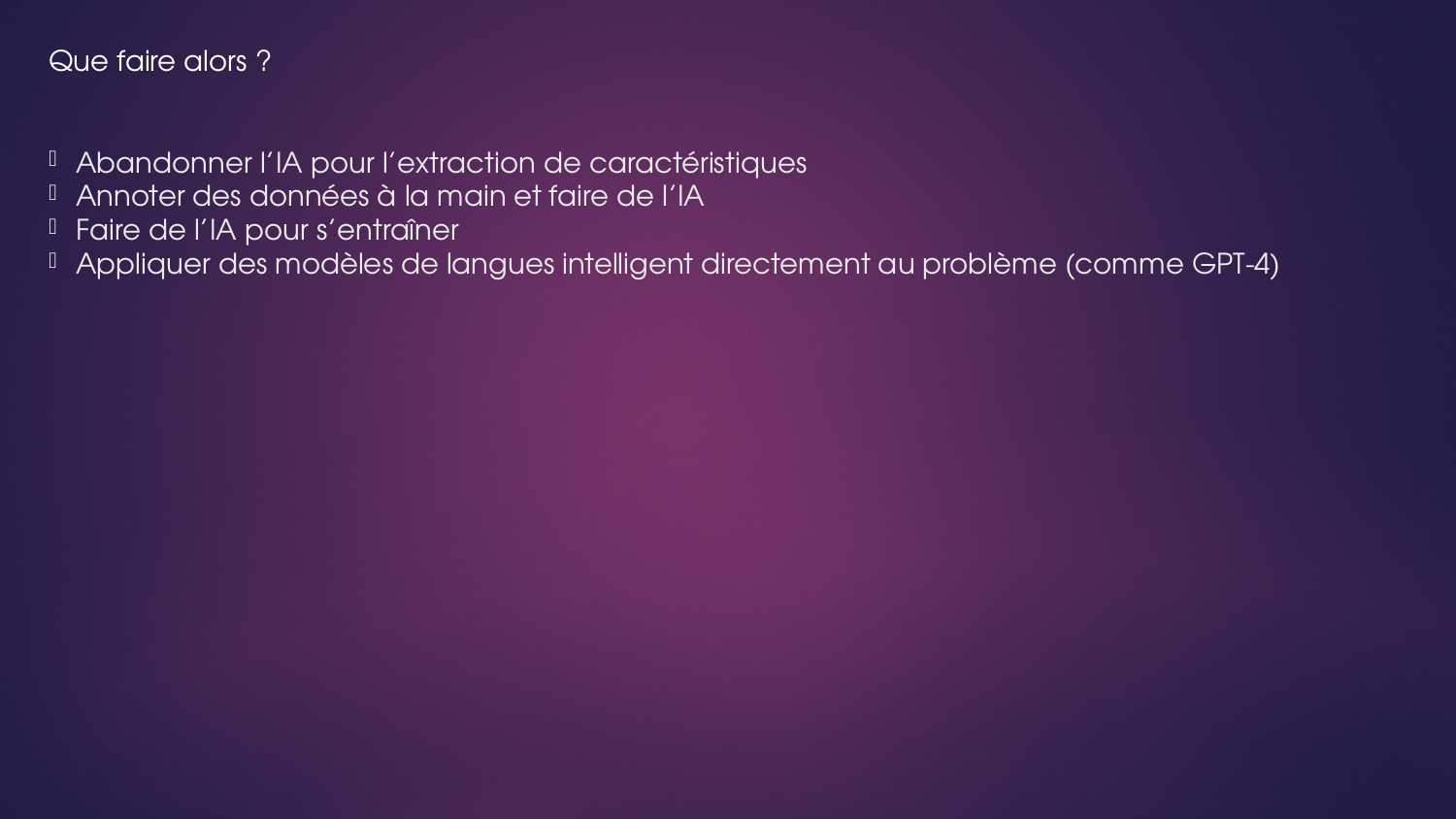

Que faire alors ?

Abandonner l’IA pour l’extraction de caractéristiques
Annoter des données à la main et faire de l’IA
Faire de l’IA pour s’entraîner
Appliquer des modèles de langues intelligent directement au problème (comme GPT-4)